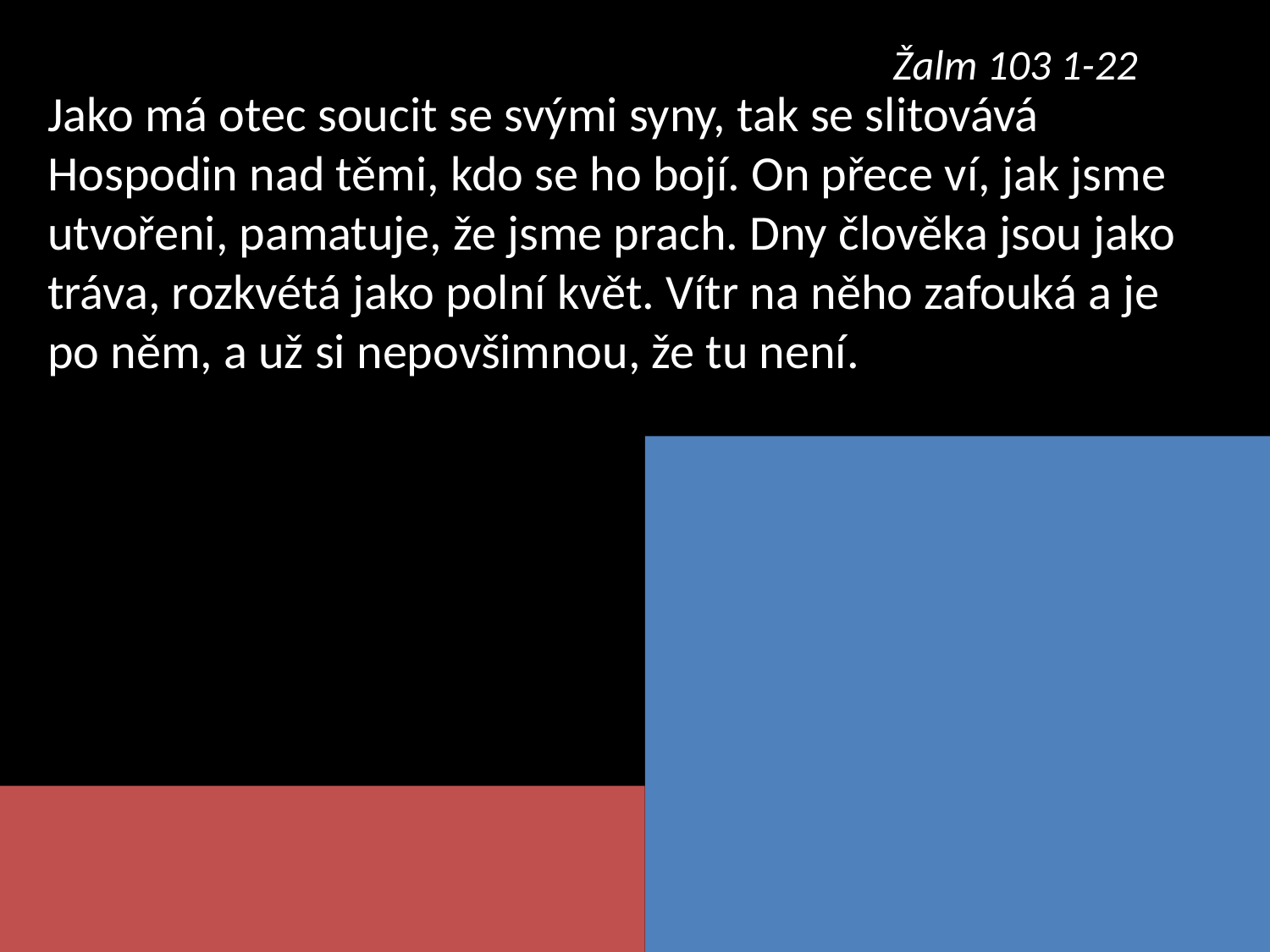

Žalm 103 1-22
Jako má otec soucit se svými syny, tak se slitovává Hospodin nad těmi, kdo se ho bojí. On přece ví, jak jsme utvořeni, pamatuje, že jsme prach. Dny člověka jsou jako tráva, rozkvétá jako polní květ. Vítr na něho zafouká a je po něm, a už si nepovšimnou, že tu není.